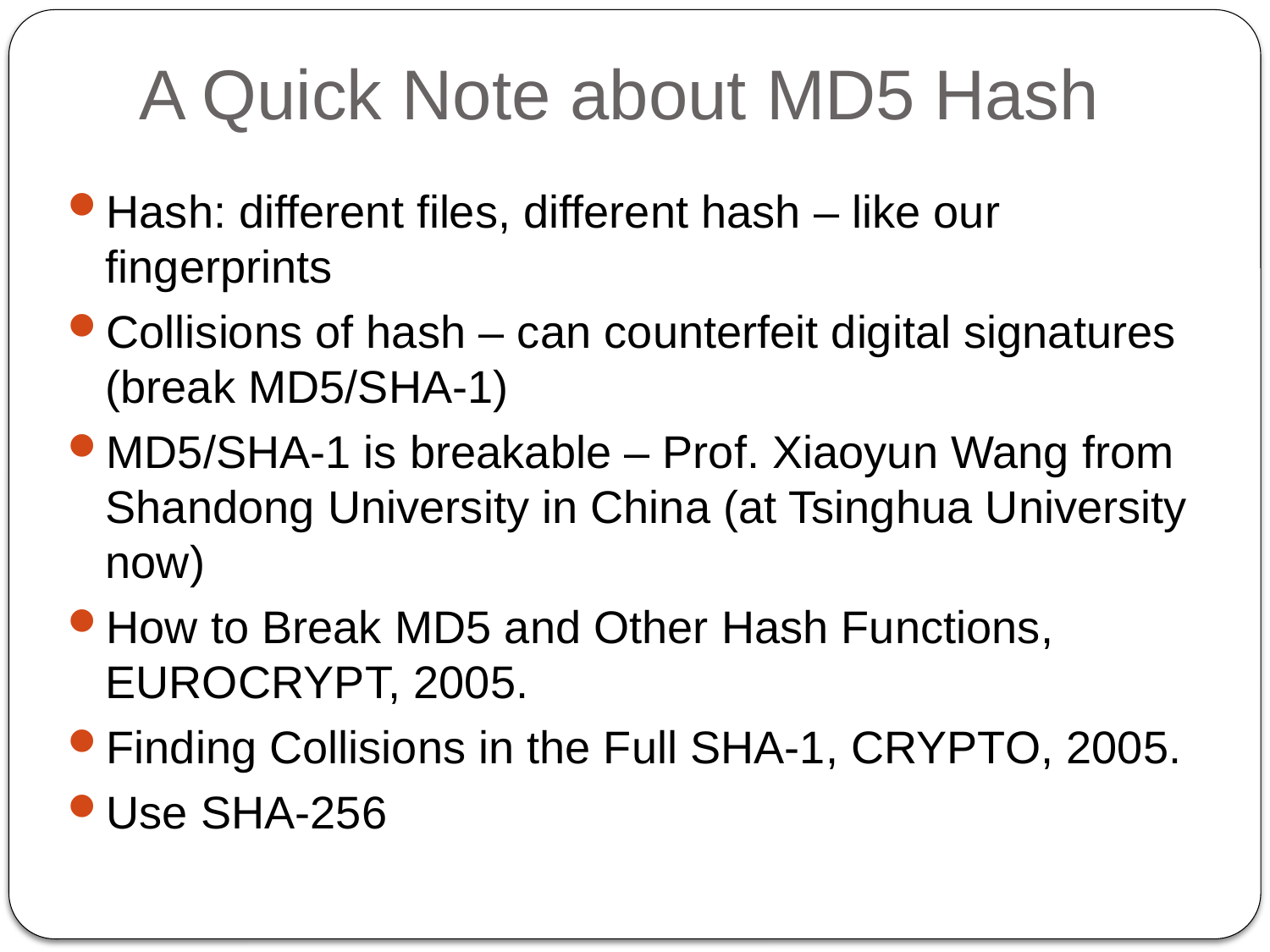

# A Quick Note about MD5 Hash
Hash: different files, different hash – like our fingerprints
Collisions of hash – can counterfeit digital signatures (break MD5/SHA-1)
MD5/SHA-1 is breakable – Prof. Xiaoyun Wang from Shandong University in China (at Tsinghua University now)
How to Break MD5 and Other Hash Functions, EUROCRYPT, 2005.
Finding Collisions in the Full SHA-1, CRYPTO, 2005.
Use SHA-256